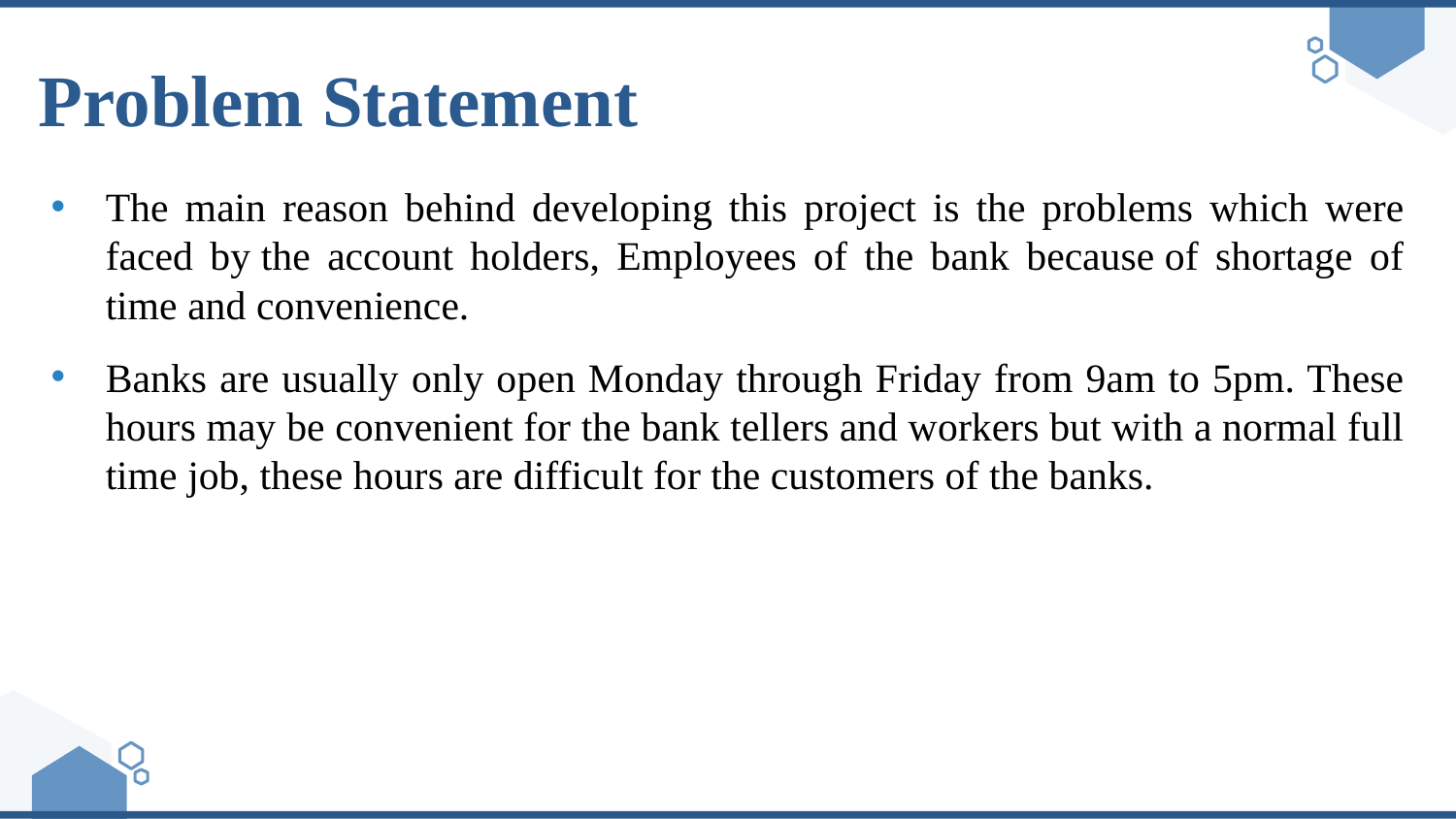

# Problem Statement
The main reason behind developing this project is the problems which were faced by the account holders, Employees of the bank because of shortage of time and convenience.
Banks are usually only open Monday through Friday from 9am to 5pm. These hours may be convenient for the bank tellers and workers but with a normal full time job, these hours are difficult for the customers of the banks.